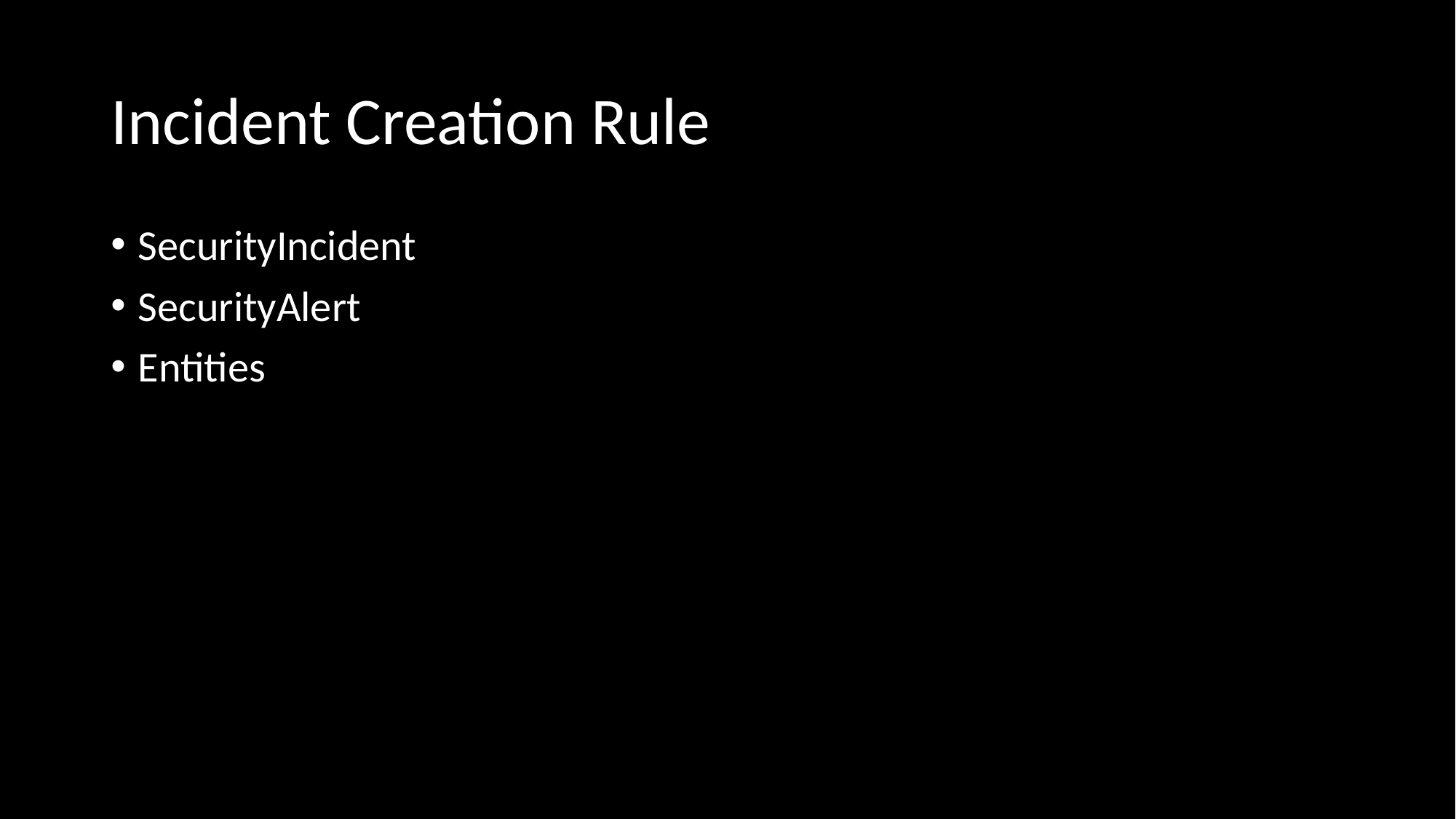

# Incident Creation Rule
SecurityIncident
SecurityAlert
Entities